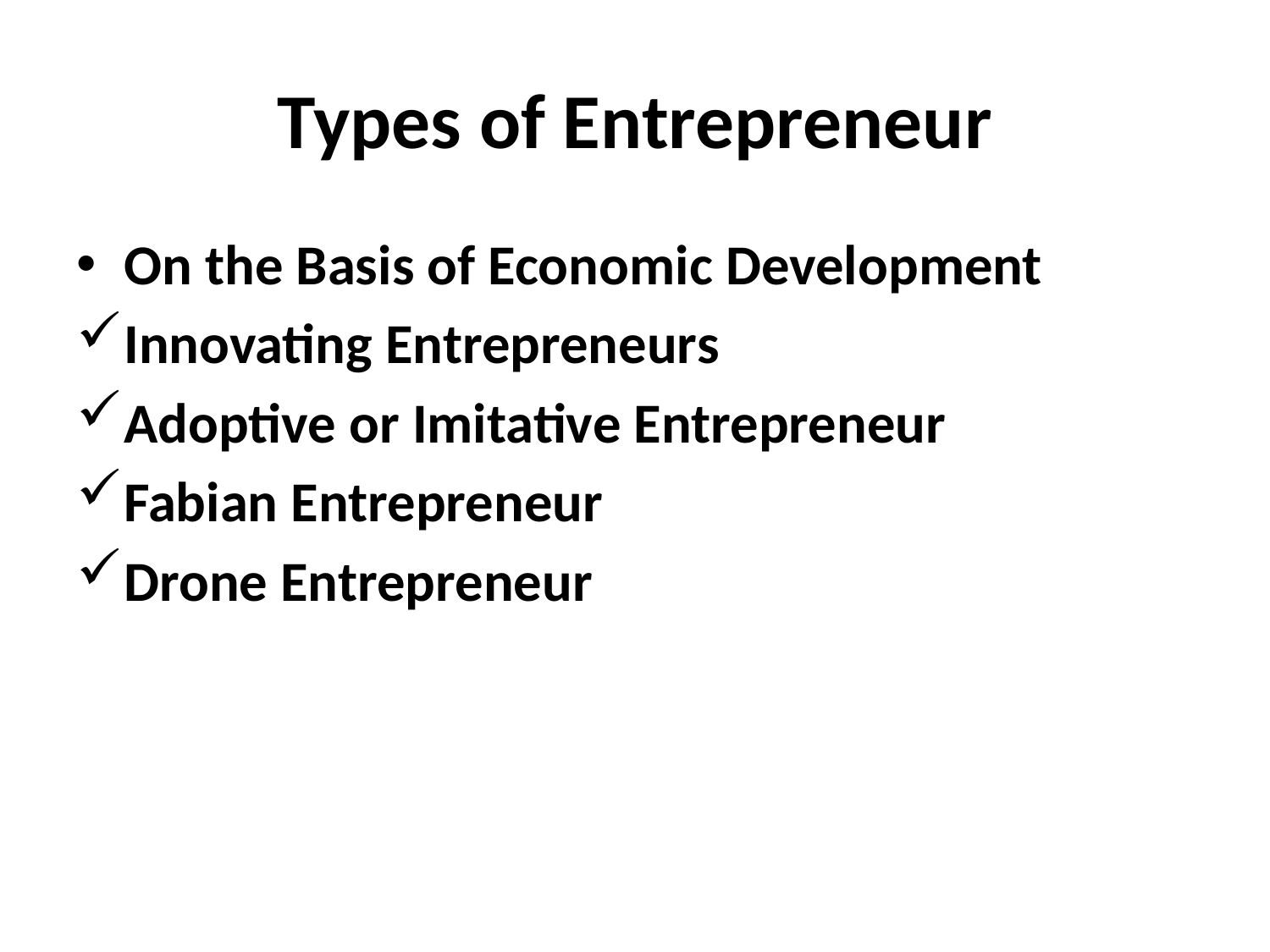

# Types of Entrepreneur
On the Basis of Economic Development
Innovating Entrepreneurs
Adoptive or Imitative Entrepreneur
Fabian Entrepreneur
Drone Entrepreneur